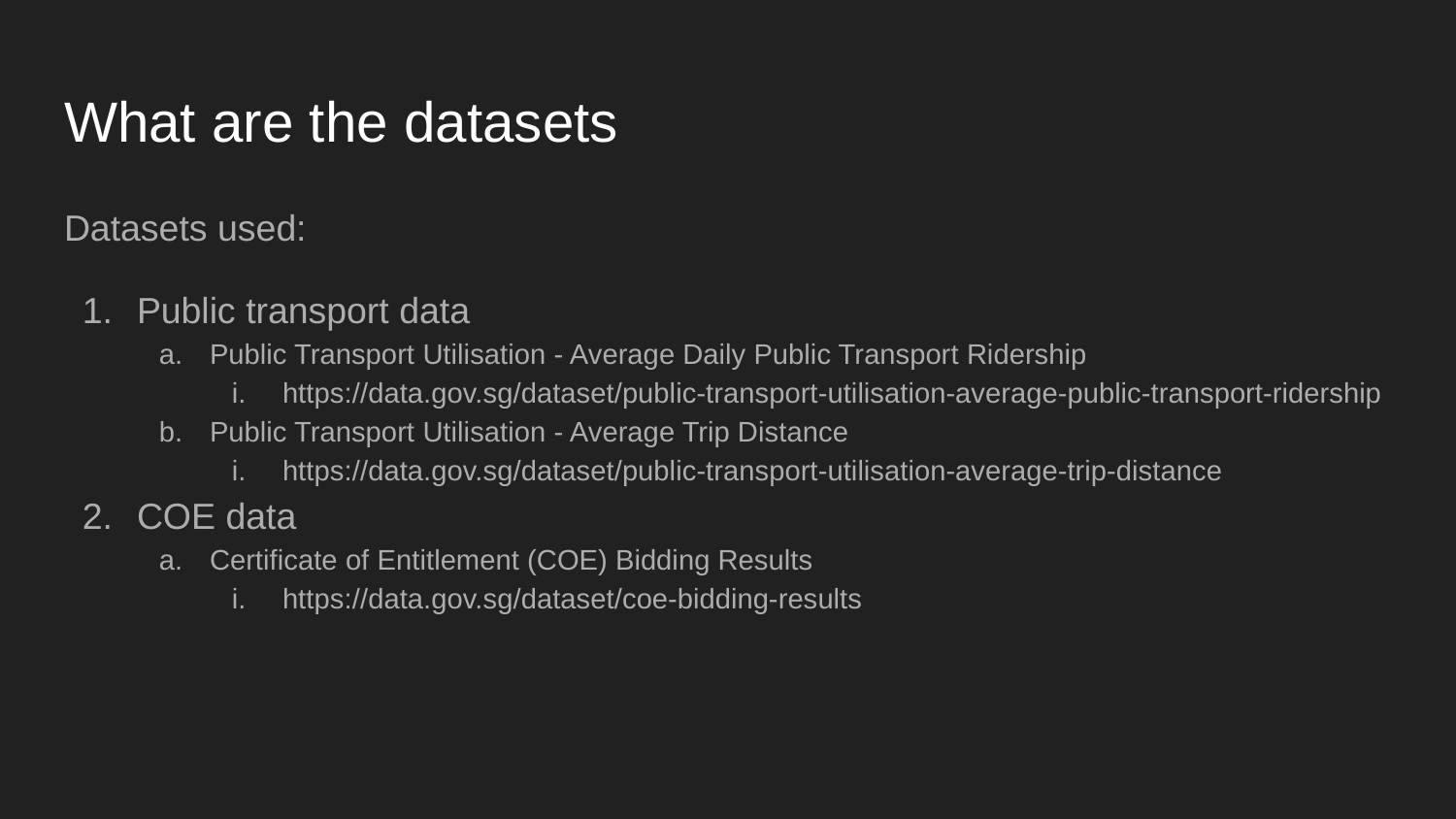

# What are the datasets
Datasets used:
Public transport data
Public Transport Utilisation - Average Daily Public Transport Ridership
https://data.gov.sg/dataset/public-transport-utilisation-average-public-transport-ridership
Public Transport Utilisation - Average Trip Distance
https://data.gov.sg/dataset/public-transport-utilisation-average-trip-distance
COE data
Certificate of Entitlement (COE) Bidding Results
https://data.gov.sg/dataset/coe-bidding-results